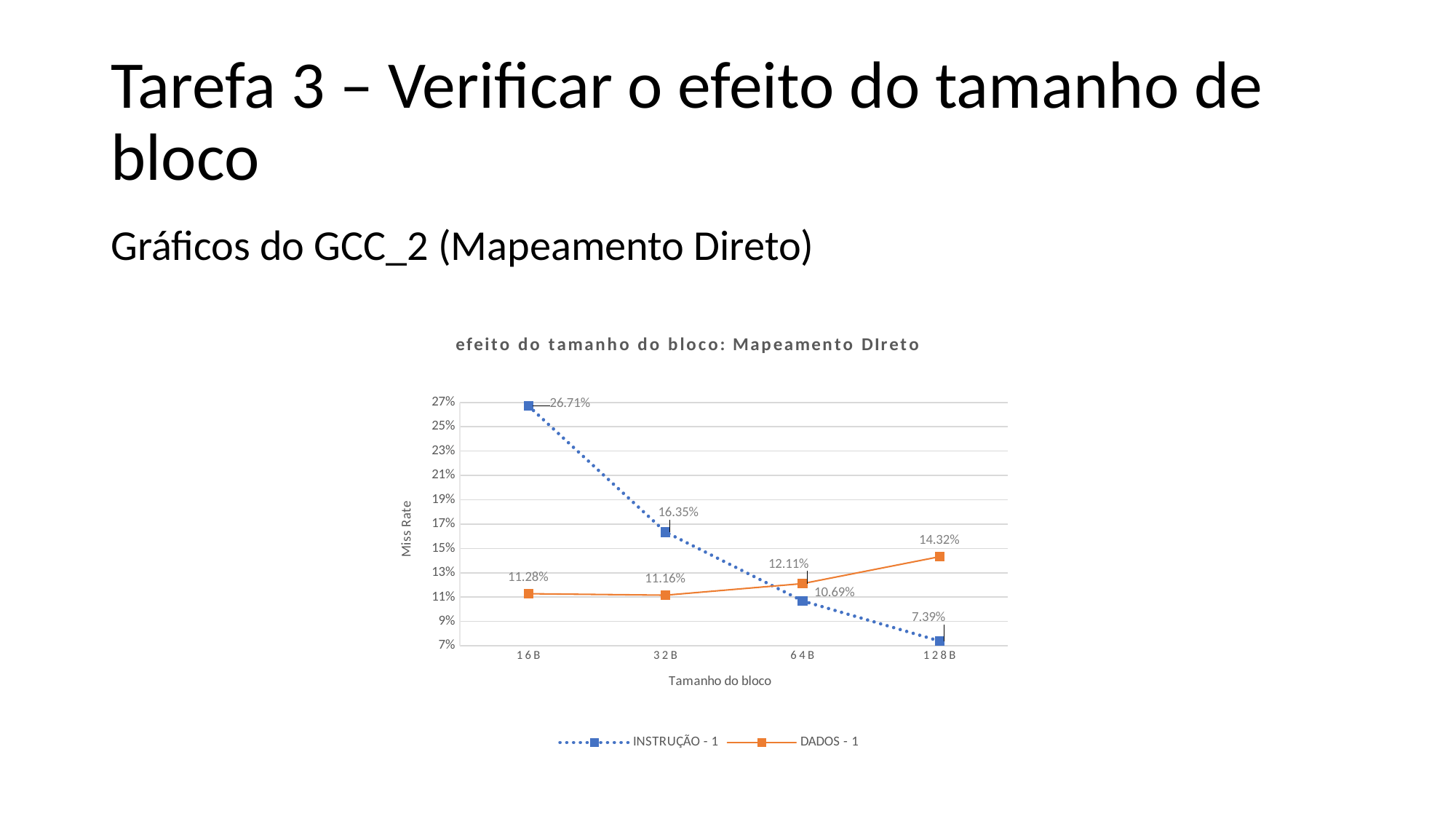

# Tarefa 3 – Verificar o efeito do tamanho de bloco
Gráficos do GCC_2 (Mapeamento Direto)

### Chart: efeito do tamanho do bloco: Mapeamento DIreto

| Category | INSTRUÇÃO - 1 | DADOS - 1 |
|---|---|---|
| 16B | 0.2671 | 0.1128 |
| 32B | 0.1635 | 0.1116 |
| 64B | 0.1069 | 0.1211 |
| 128B | 0.0739 | 0.1432 |